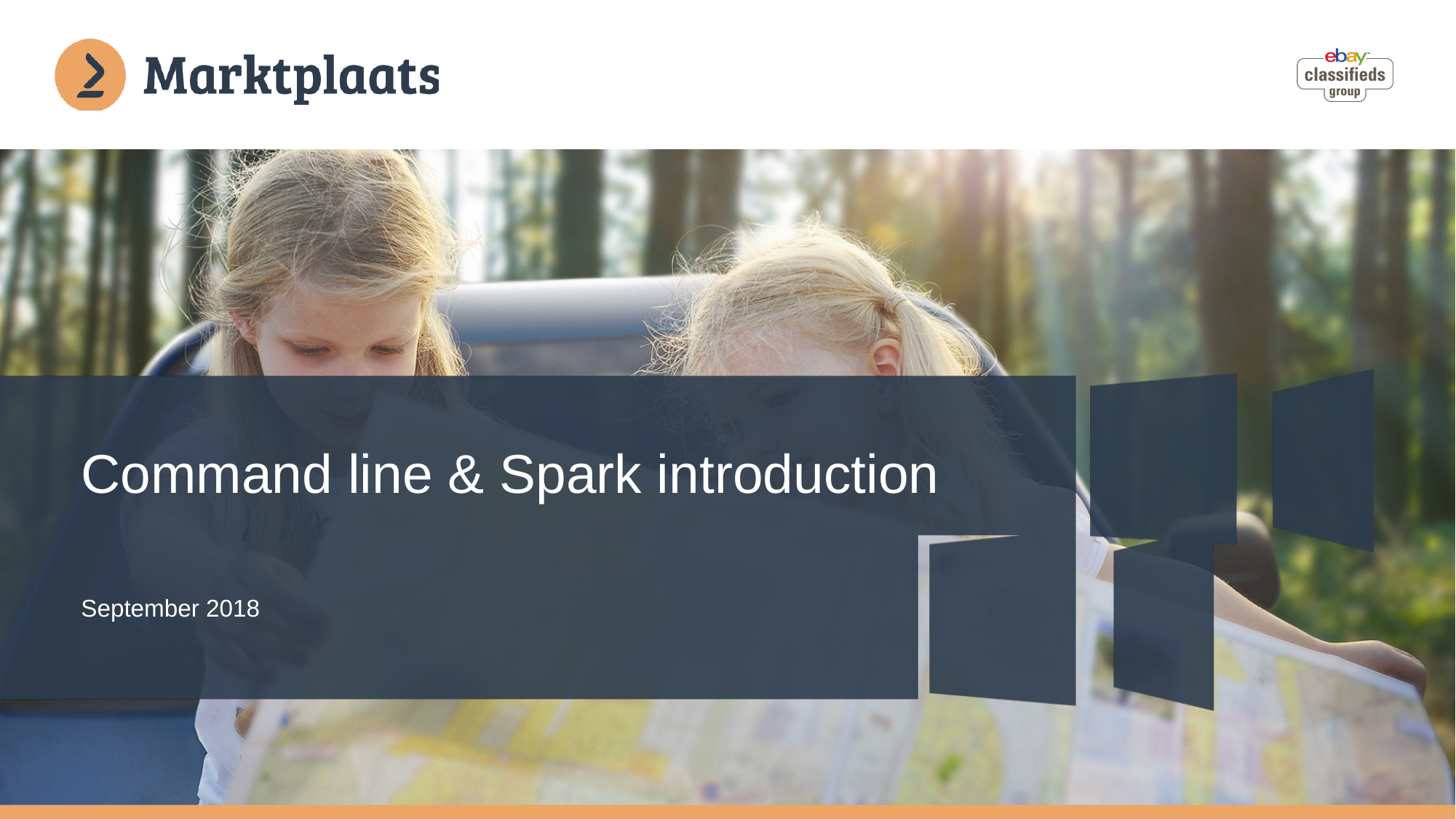

# Command line & Spark introduction
September 2018